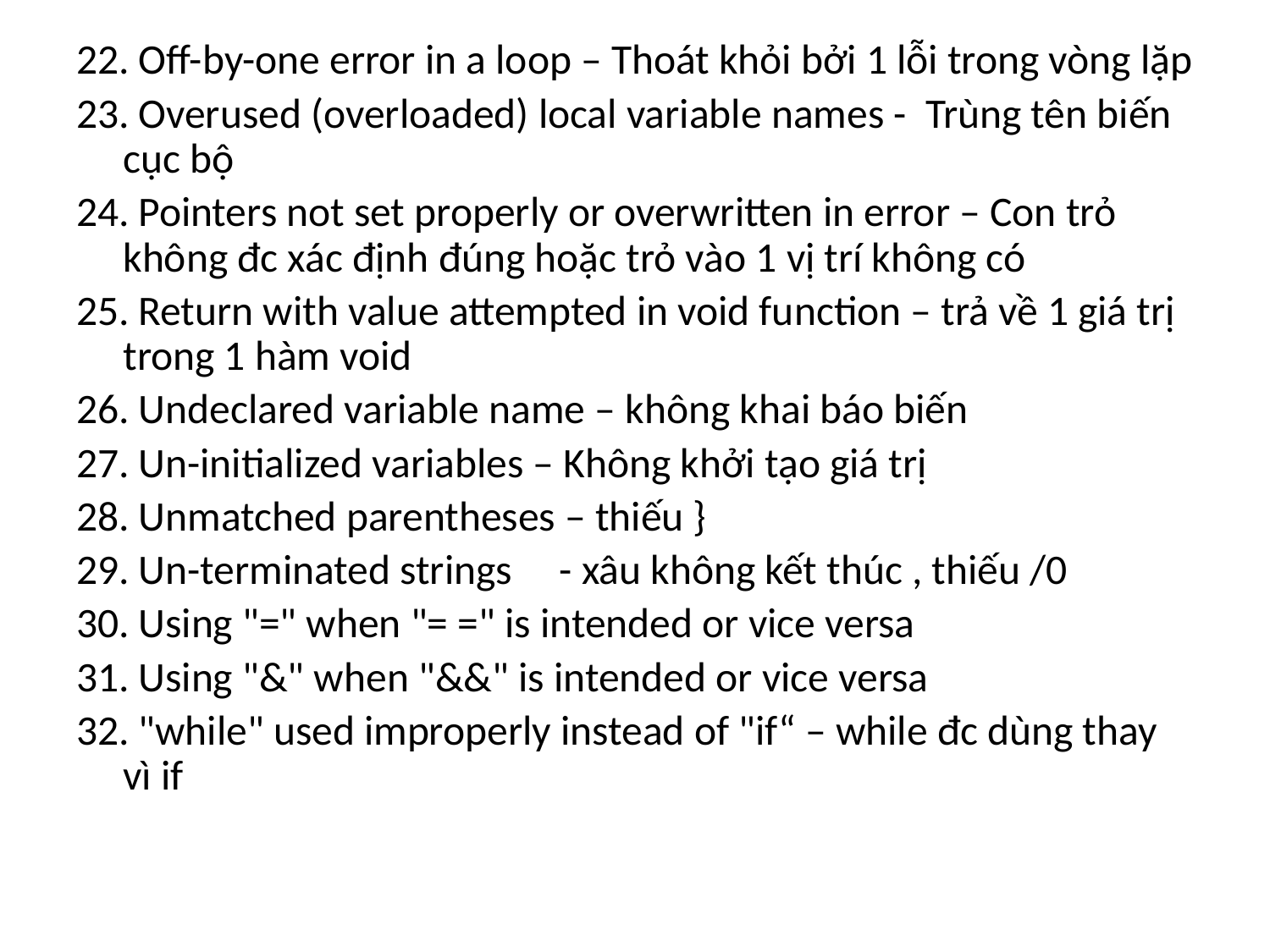

22. Off-by-one error in a loop – Thoát khỏi bởi 1 lỗi trong vòng lặp
23. Overused (overloaded) local variable names -  Trùng tên biến cục bộ
24. Pointers not set properly or overwritten in error – Con trỏ không đc xác định đúng hoặc trỏ vào 1 vị trí không có
25. Return with value attempted in void function – trả về 1 giá trị trong 1 hàm void
26. Undeclared variable name – không khai báo biến
27. Un-initialized variables – Không khởi tạo giá trị
28. Unmatched parentheses – thiếu }
29. Un-terminated strings     - xâu không kết thúc , thiếu /0
30. Using "=" when "= =" is intended or vice versa
31. Using "&" when "&&" is intended or vice versa
32. "while" used improperly instead of "if“ – while đc dùng thay vì if